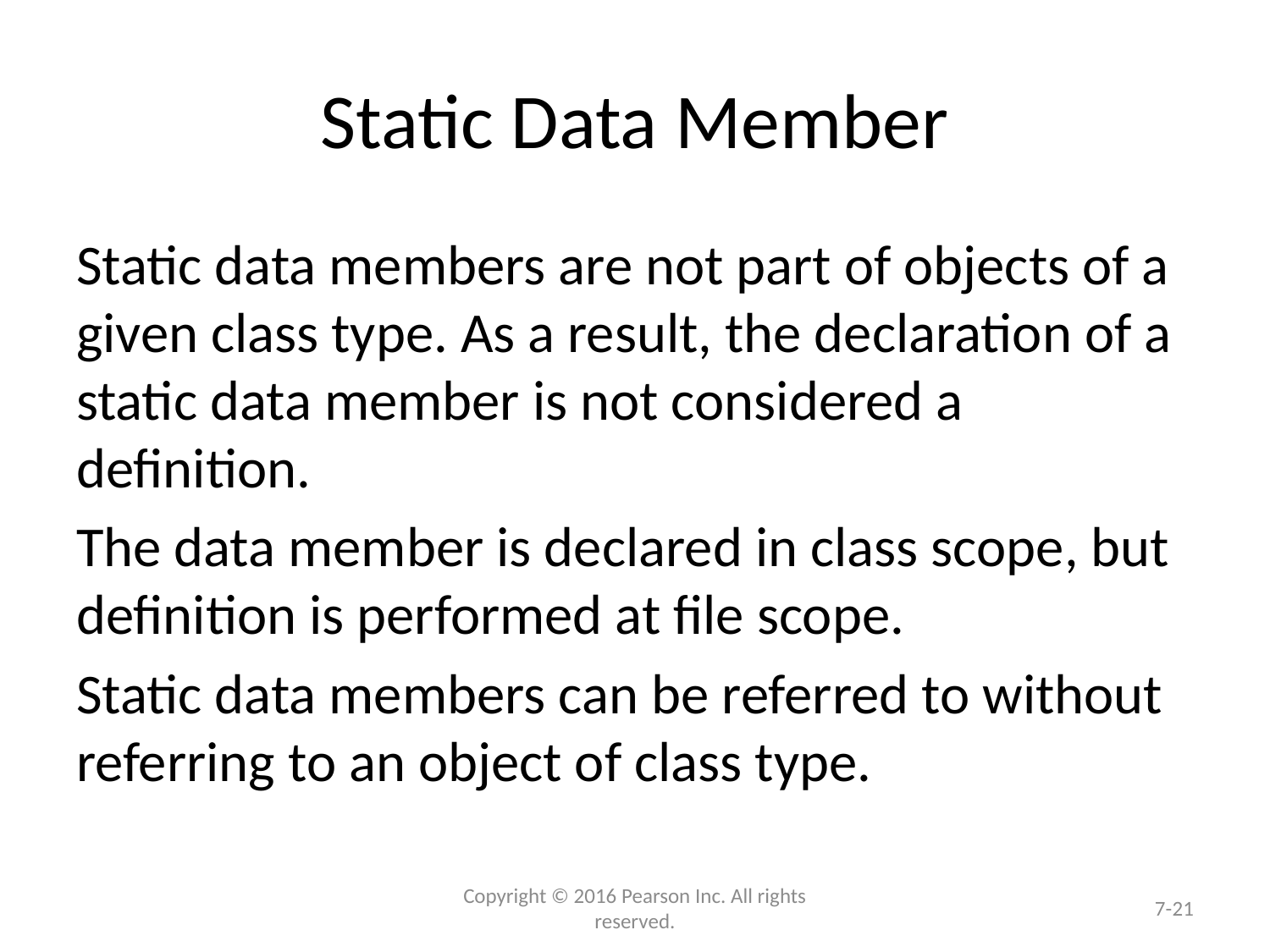

# Static Data Member
Static data members are not part of objects of a given class type. As a result, the declaration of a static data member is not considered a definition.
The data member is declared in class scope, but definition is performed at file scope.
Static data members can be referred to without referring to an object of class type.
7-21
Copyright © 2016 Pearson Inc. All rights reserved.